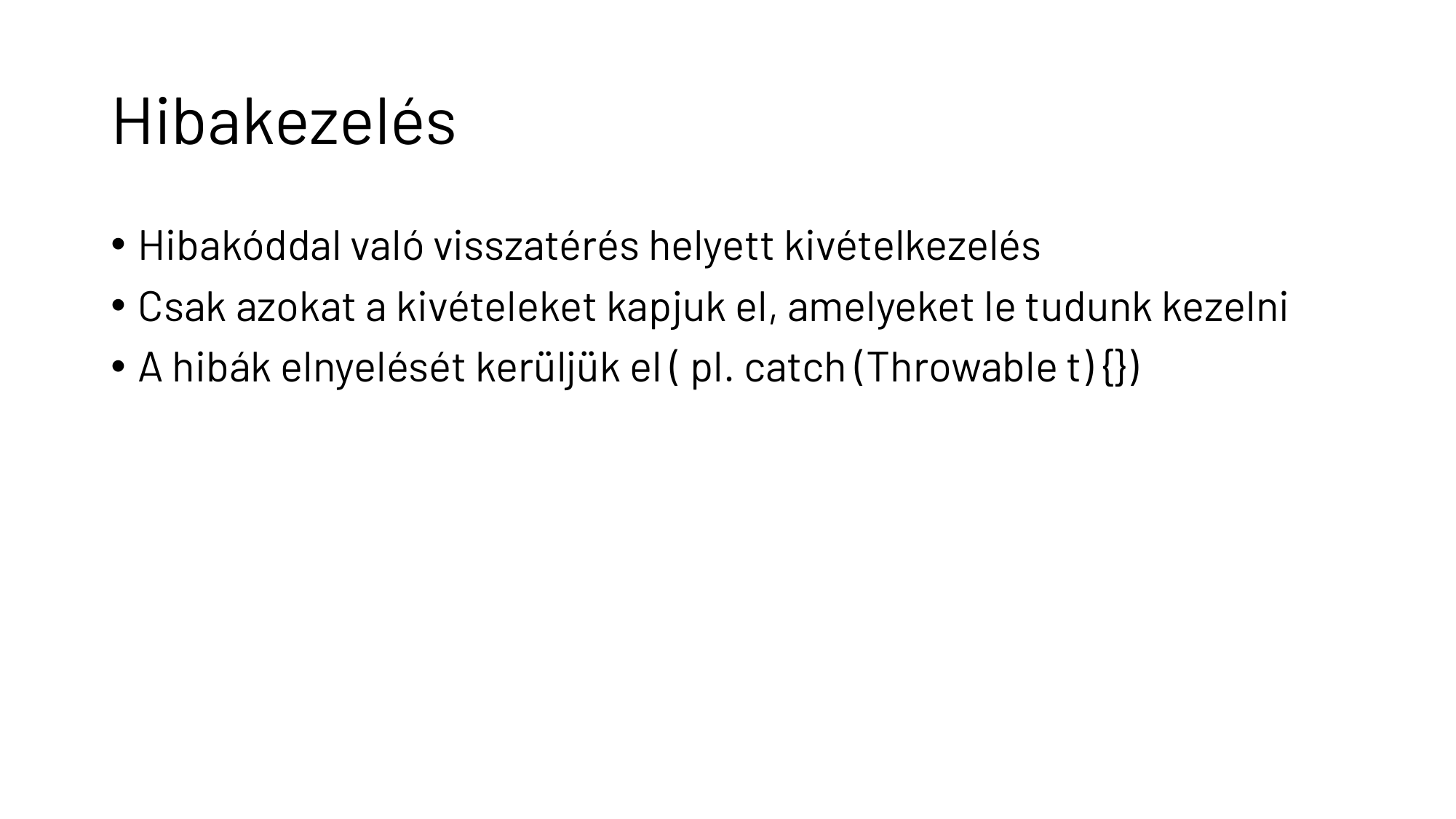

# Hibakezelés
Hibakóddal való visszatérés helyett kivételkezelés
Csak azokat a kivételeket kapjuk el, amelyeket le tudunk kezelni
A hibák elnyelését kerüljük el ( pl. catch (Throwable t) {})